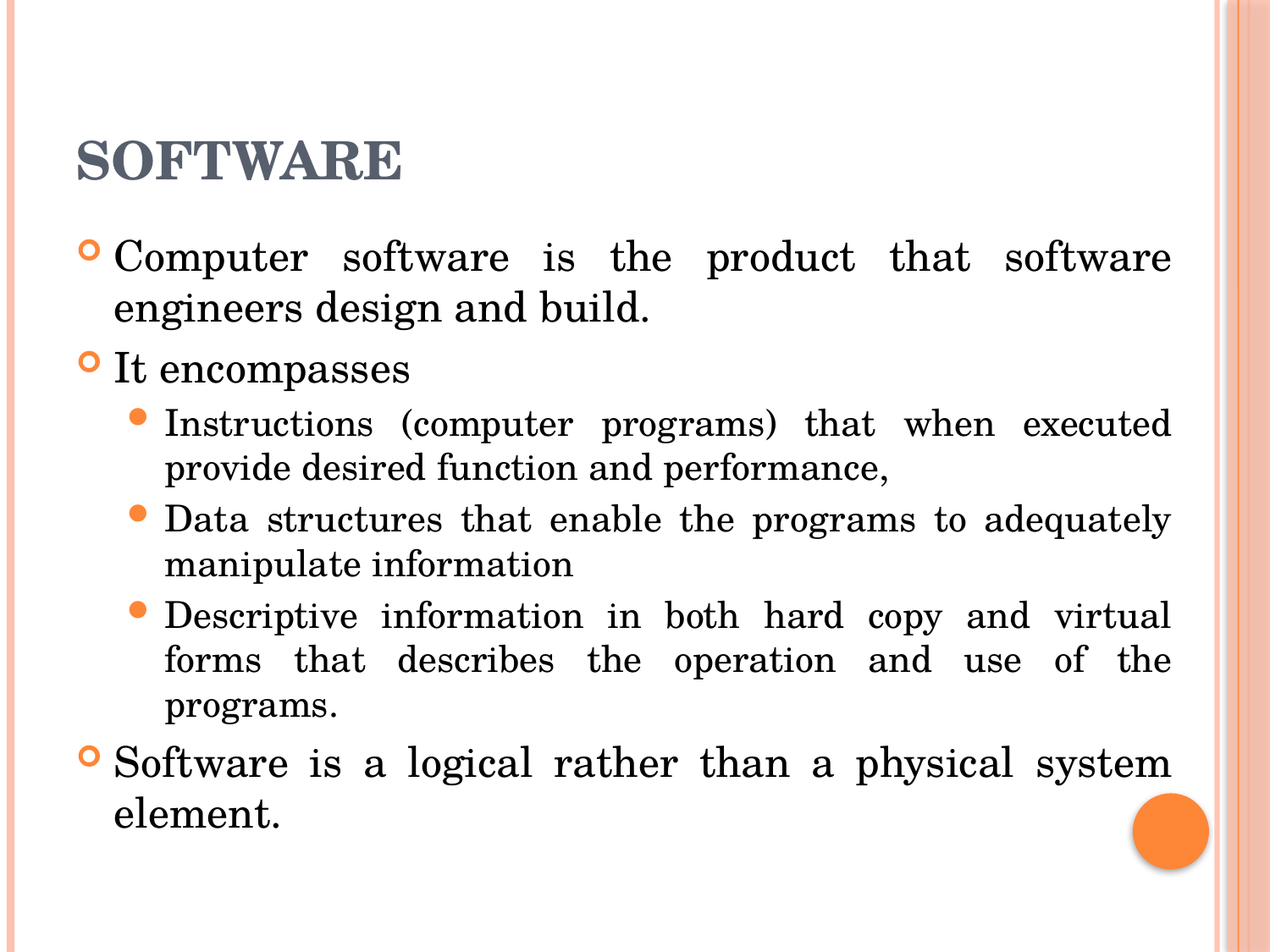

# Software
Computer software is the product that software engineers design and build.
It encompasses
Instructions (computer programs) that when executed provide desired function and performance,
Data structures that enable the programs to adequately manipulate information
Descriptive information in both hard copy and virtual forms that describes the operation and use of the programs.
Software is a logical rather than a physical system element.